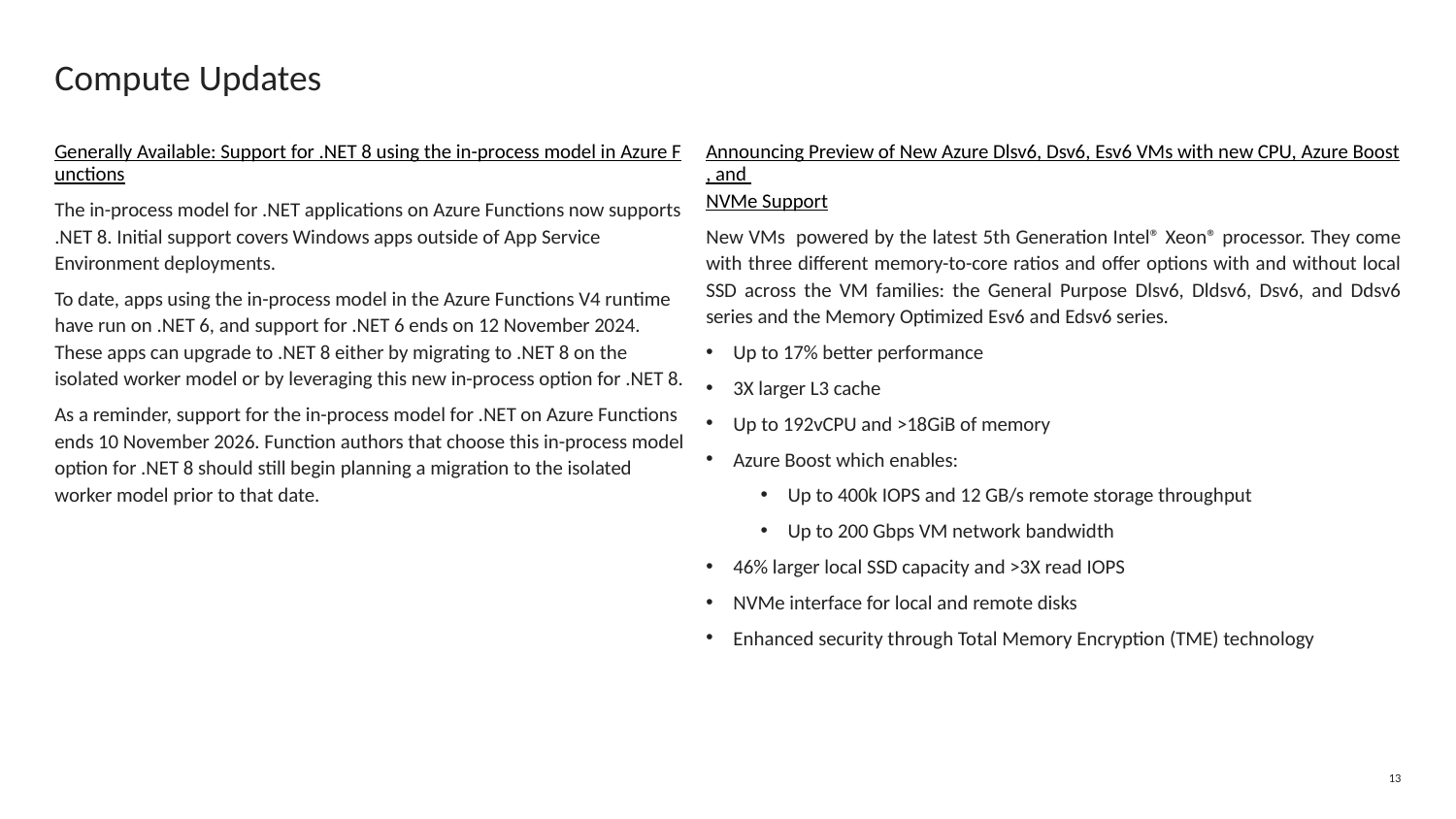

# Compute Updates
Generally Available: Support for .NET 8 using the in-process model in Azure Functions
The in-process model for .NET applications on Azure Functions now supports .NET 8. Initial support covers Windows apps outside of App Service Environment deployments.
To date, apps using the in-process model in the Azure Functions V4 runtime have run on .NET 6, and support for .NET 6 ends on 12 November 2024. These apps can upgrade to .NET 8 either by migrating to .NET 8 on the isolated worker model or by leveraging this new in-process option for .NET 8.
As a reminder, support for the in-process model for .NET on Azure Functions ends 10 November 2026. Function authors that choose this in-process model option for .NET 8 should still begin planning a migration to the isolated worker model prior to that date.
Announcing Preview of New Azure Dlsv6, Dsv6, Esv6 VMs with new CPU, Azure Boost, and NVMe Support
New VMs  powered by the latest 5th Generation Intel® Xeon® processor. They come with three different memory-to-core ratios and offer options with and without local SSD across the VM families: the General Purpose Dlsv6, Dldsv6, Dsv6, and Ddsv6 series and the Memory Optimized Esv6 and Edsv6 series.
Up to 17% better performance
3X larger L3 cache
Up to 192vCPU and >18GiB of memory
Azure Boost which enables:
Up to 400k IOPS and 12 GB/s remote storage throughput
Up to 200 Gbps VM network bandwidth
46% larger local SSD capacity and >3X read IOPS
NVMe interface for local and remote disks
Enhanced security through Total Memory Encryption (TME) technology